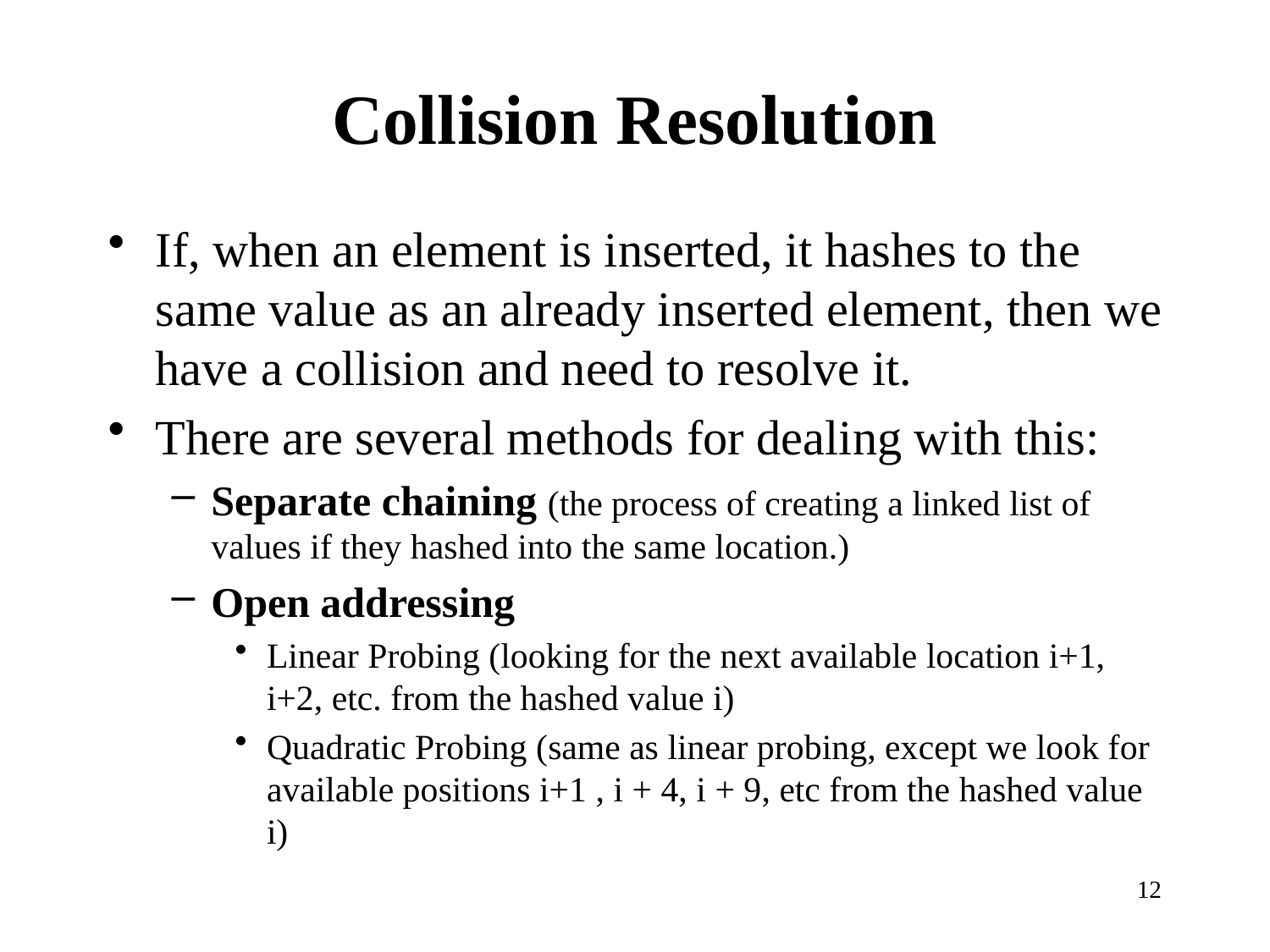

# Collision Resolution
If, when an element is inserted, it hashes to the same value as an already inserted element, then we have a collision and need to resolve it.
There are several methods for dealing with this:
Separate chaining (the process of creating a linked list of values if they hashed into the same location.)
Open addressing
Linear Probing (looking for the next available location i+1, i+2, etc. from the hashed value i)
Quadratic Probing (same as linear probing, except we look for available positions i+1 , i + 4, i + 9, etc from the hashed value i)
12